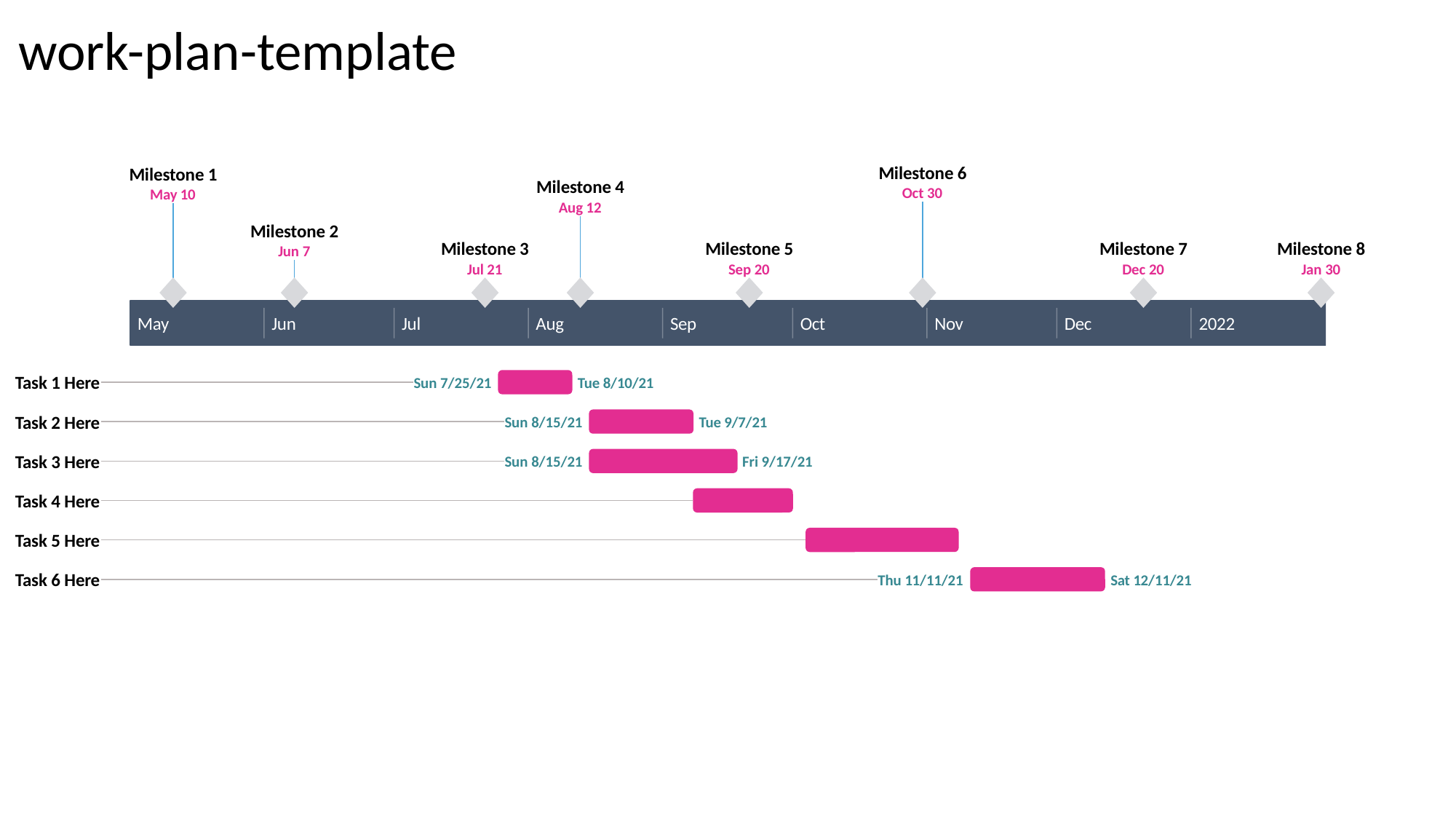

work-plan-template
Milestone 6
Milestone 1
Milestone 4
Oct 30
May 10
Aug 12
Milestone 2
Milestone 3
Milestone 5
Milestone 7
Milestone 8
Jun 7
Jul 21
Sep 20
Dec 20
Jan 30

2021
2022
May
Jun
Jul
Aug
Sep
Oct
Nov
Dec
2022

Today
17 days

Task 1 Here
Sun 7/25/21
Tue 8/10/21
68%

24 days

Task 2 Here
Sun 8/15/21
Tue 9/7/21
35%

34 days

Task 3 Here
Sun 8/15/21
Fri 9/17/21
30%

23 days

Task 4 Here
25%
Wed 9/8/21 - Thu 9/30/21
35 days

Task 5 Here

22%
Mon 10/4/21 - Sun 11/7/21
31 days

Task 6 Here
Thu 11/11/21
Sat 12/11/21

17%